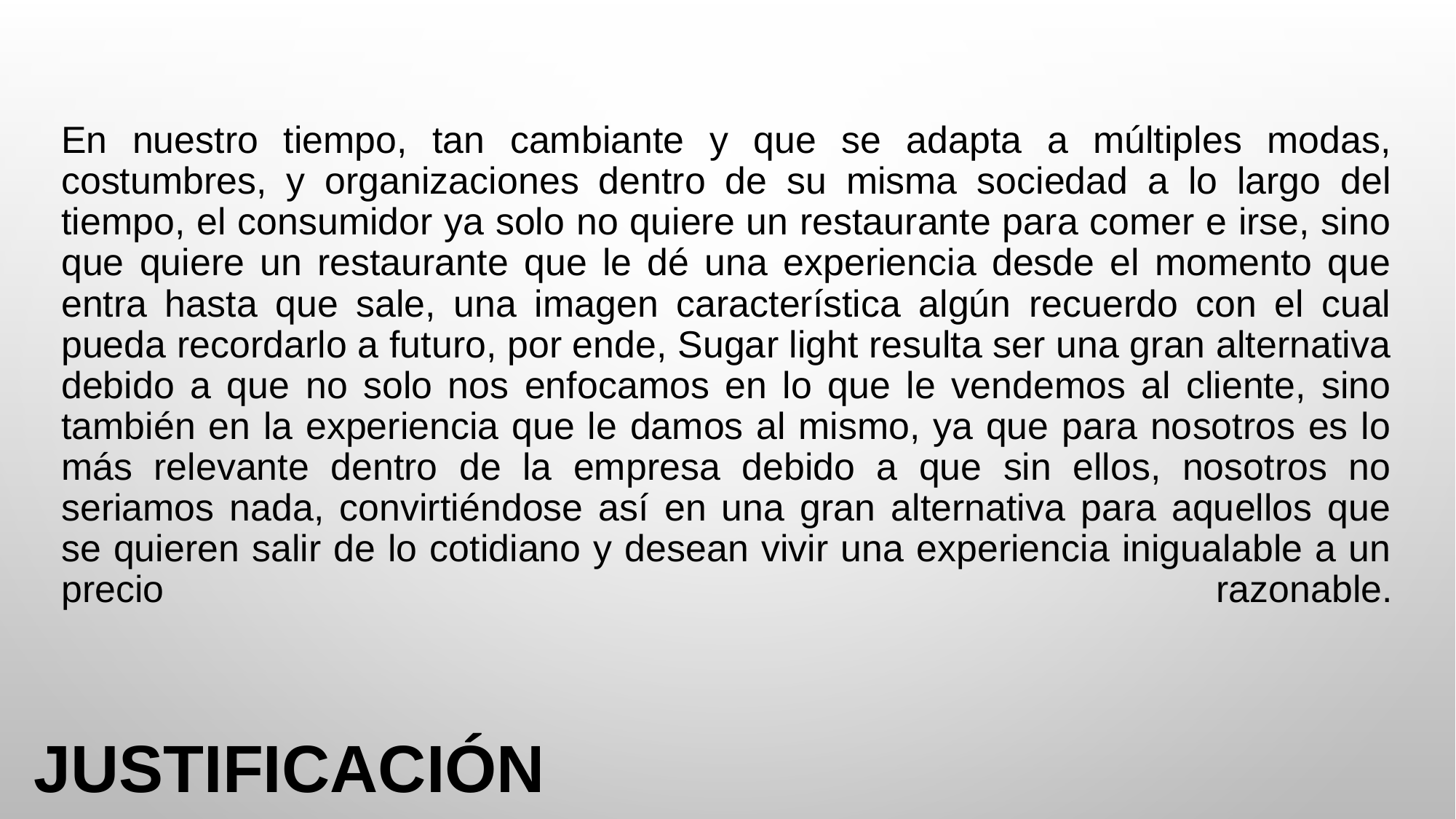

# En nuestro tiempo, tan cambiante y que se adapta a múltiples modas, costumbres, y organizaciones dentro de su misma sociedad a lo largo del tiempo, el consumidor ya solo no quiere un restaurante para comer e irse, sino que quiere un restaurante que le dé una experiencia desde el momento que entra hasta que sale, una imagen característica algún recuerdo con el cual pueda recordarlo a futuro, por ende, Sugar light resulta ser una gran alternativa debido a que no solo nos enfocamos en lo que le vendemos al cliente, sino también en la experiencia que le damos al mismo, ya que para nosotros es lo más relevante dentro de la empresa debido a que sin ellos, nosotros no seriamos nada, convirtiéndose así en una gran alternativa para aquellos que se quieren salir de lo cotidiano y desean vivir una experiencia inigualable a un precio razonable.
Justificación